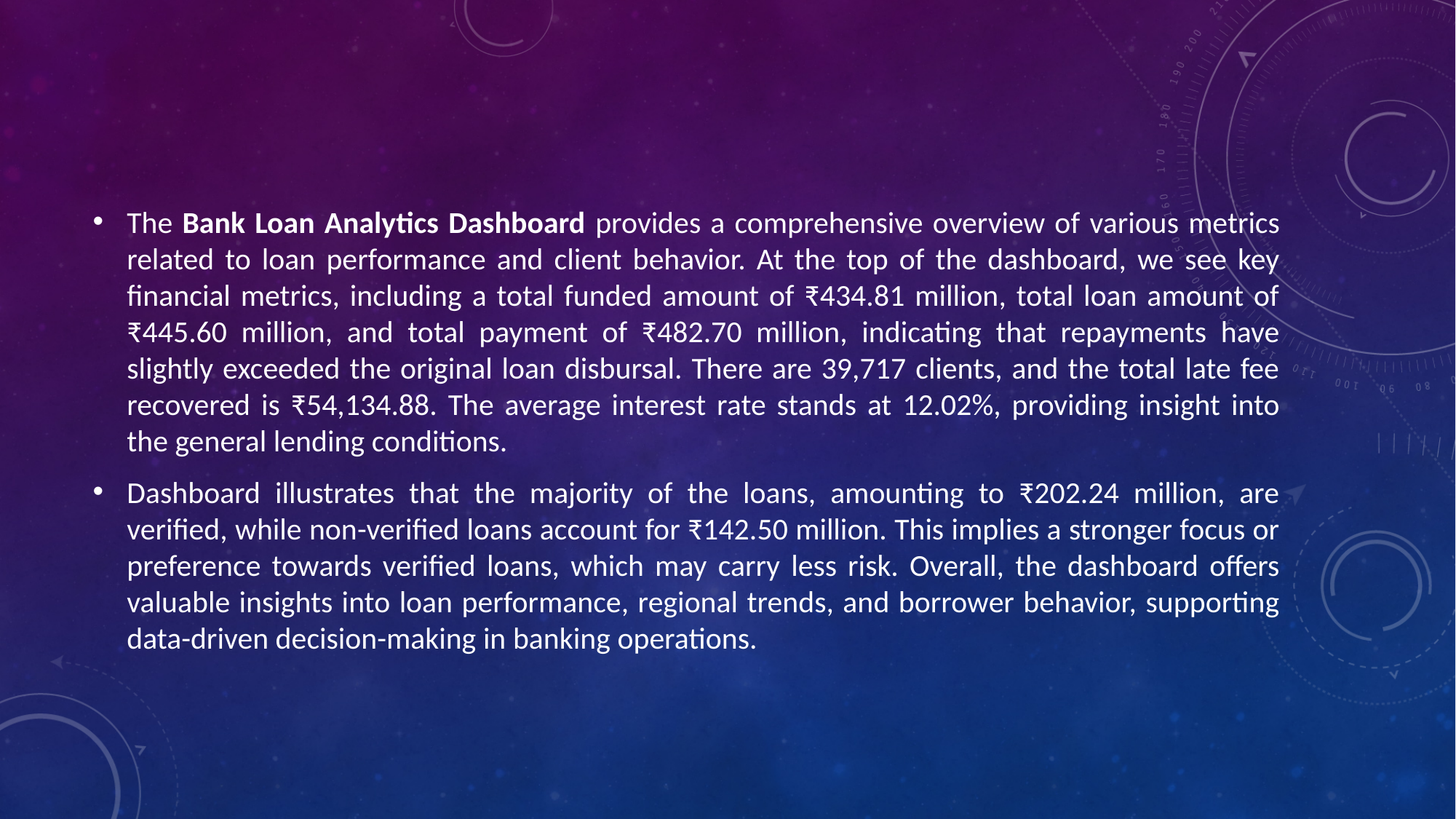

The Bank Loan Analytics Dashboard provides a comprehensive overview of various metrics related to loan performance and client behavior. At the top of the dashboard, we see key financial metrics, including a total funded amount of ₹434.81 million, total loan amount of ₹445.60 million, and total payment of ₹482.70 million, indicating that repayments have slightly exceeded the original loan disbursal. There are 39,717 clients, and the total late fee recovered is ₹54,134.88. The average interest rate stands at 12.02%, providing insight into the general lending conditions.
Dashboard illustrates that the majority of the loans, amounting to ₹202.24 million, are verified, while non-verified loans account for ₹142.50 million. This implies a stronger focus or preference towards verified loans, which may carry less risk. Overall, the dashboard offers valuable insights into loan performance, regional trends, and borrower behavior, supporting data-driven decision-making in banking operations.